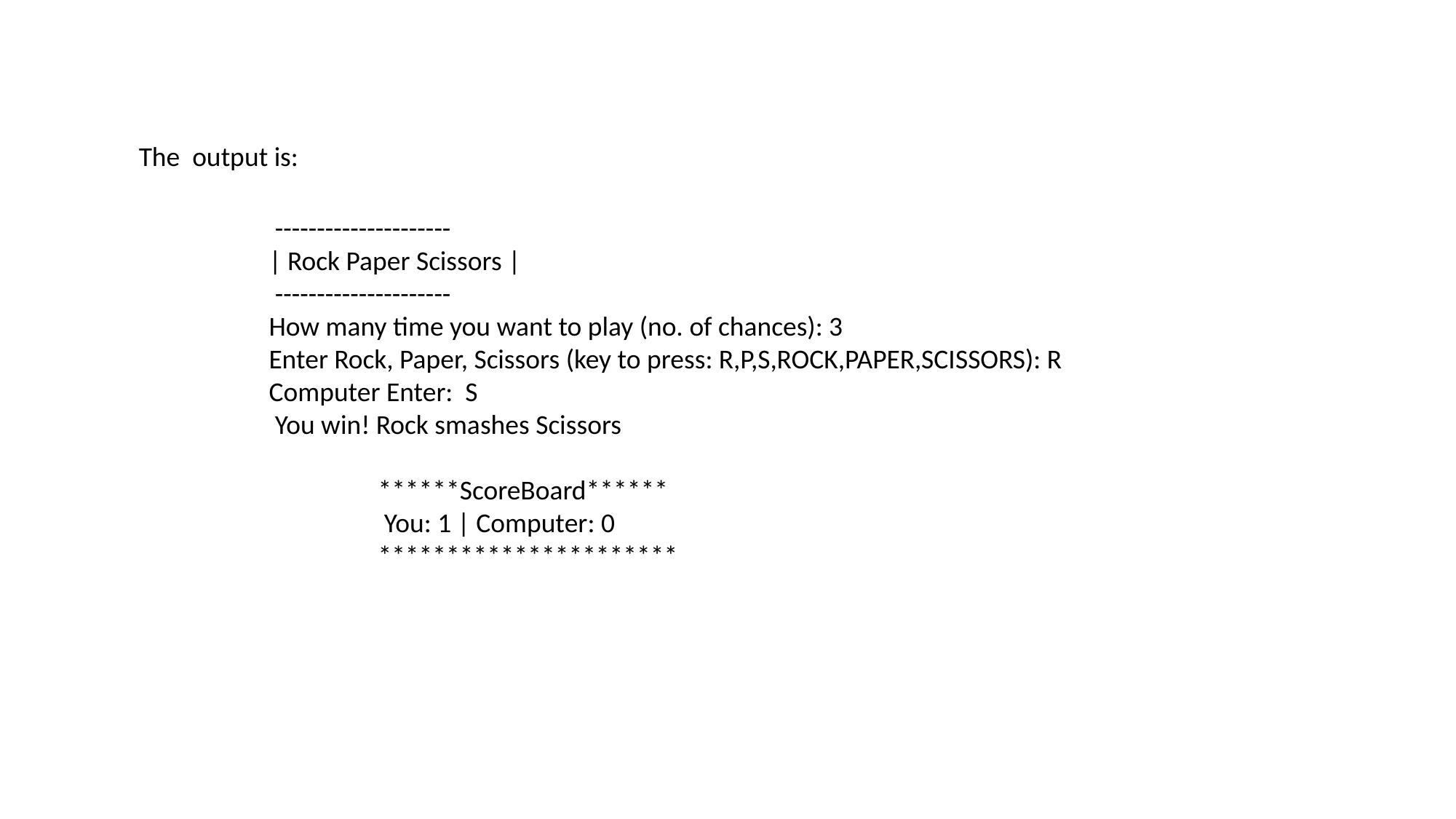

The  output is:
 ---------------------
| Rock Paper Scissors |
 ---------------------
How many time you want to play (no. of chances): 3
Enter Rock, Paper, Scissors (key to press: R,P,S,ROCK,PAPER,SCISSORS): R
Computer Enter:  S
 You win! Rock smashes Scissors

	******ScoreBoard******
	 You: 1 | Computer: 0
	**********************